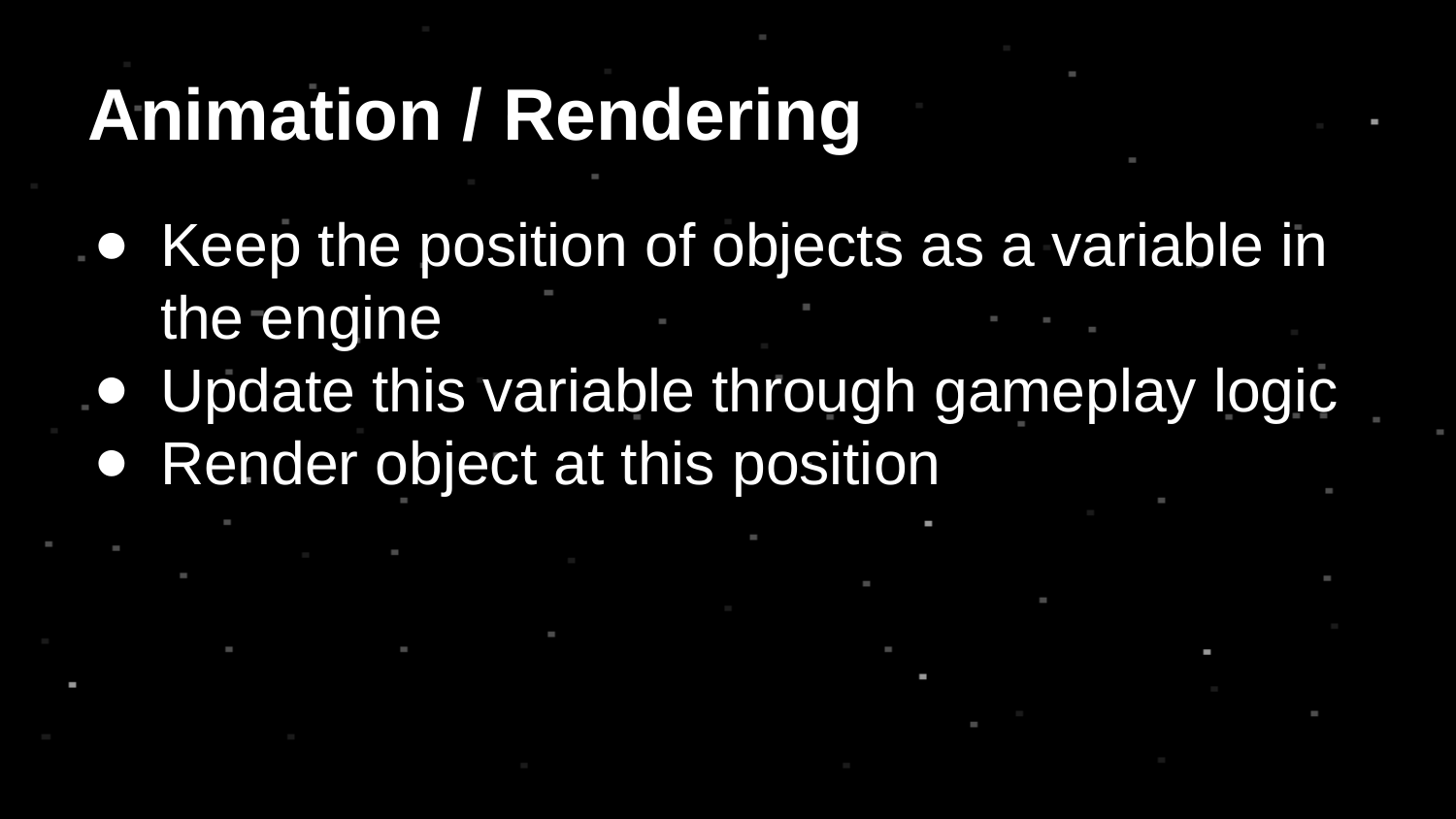

# Animation / Rendering
Keep the position of objects as a variable in the engine
Update this variable through gameplay logic
Render object at this position